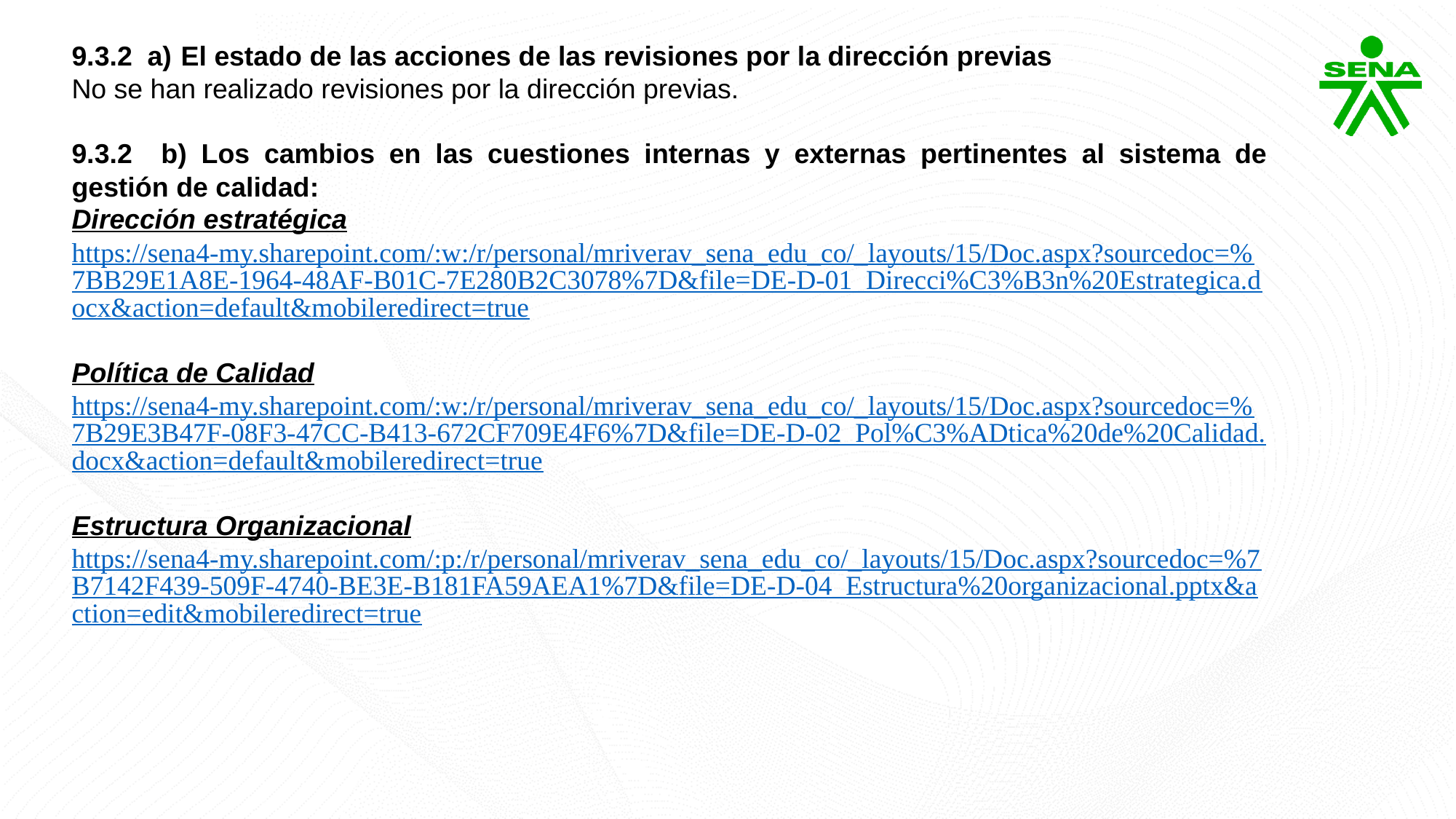

9.3.2  a)	El estado de las acciones de las revisiones por la dirección previas
No se han realizado revisiones por la dirección previas.

9.3.2  b) Los cambios en las cuestiones internas y externas pertinentes al sistema de gestión de calidad:
Dirección estratégica
https://sena4-my.sharepoint.com/:w:/r/personal/mriverav_sena_edu_co/_layouts/15/Doc.aspx?sourcedoc=%7BB29E1A8E-1964-48AF-B01C-7E280B2C3078%7D&file=DE-D-01_Direcci%C3%B3n%20Estrategica.docx&action=default&mobileredirect=true

Política de Calidad
https://sena4-my.sharepoint.com/:w:/r/personal/mriverav_sena_edu_co/_layouts/15/Doc.aspx?sourcedoc=%7B29E3B47F-08F3-47CC-B413-672CF709E4F6%7D&file=DE-D-02_Pol%C3%ADtica%20de%20Calidad.docx&action=default&mobileredirect=true

Estructura Organizacional
https://sena4-my.sharepoint.com/:p:/r/personal/mriverav_sena_edu_co/_layouts/15/Doc.aspx?sourcedoc=%7B7142F439-509F-4740-BE3E-B181FA59AEA1%7D&file=DE-D-04_Estructura%20organizacional.pptx&action=edit&mobileredirect=true

### Chart

| Category |
|---|